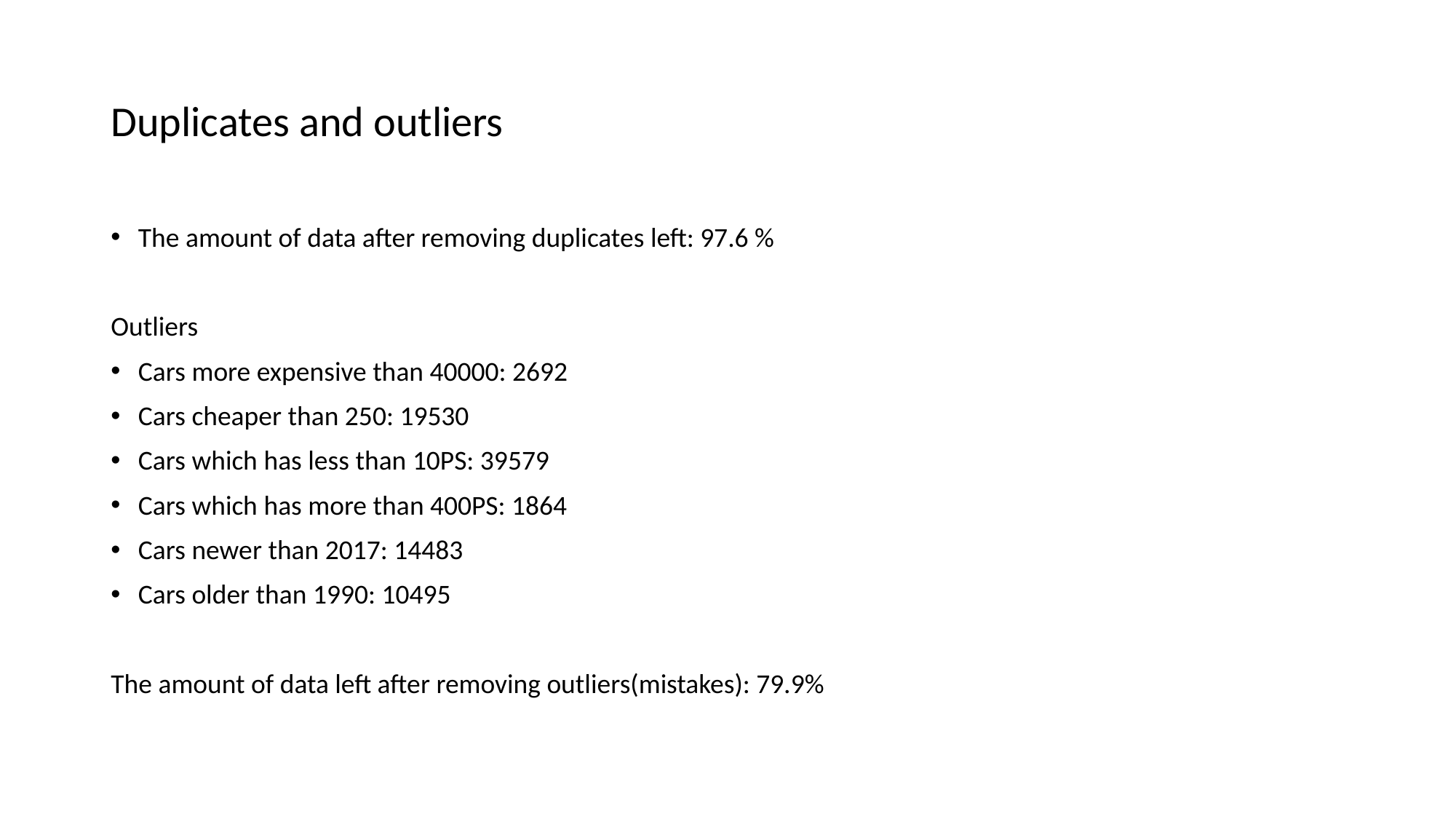

# Duplicates and outliers
The amount of data after removing duplicates left: 97.6 %

Outliers
Cars more expensive than 40000: 2692
Cars cheaper than 250: 19530
Cars which has less than 10PS: 39579
Cars which has more than 400PS: 1864
Cars newer than 2017: 14483
Cars older than 1990: 10495

The amount of data left after removing outliers(mistakes): 79.9%